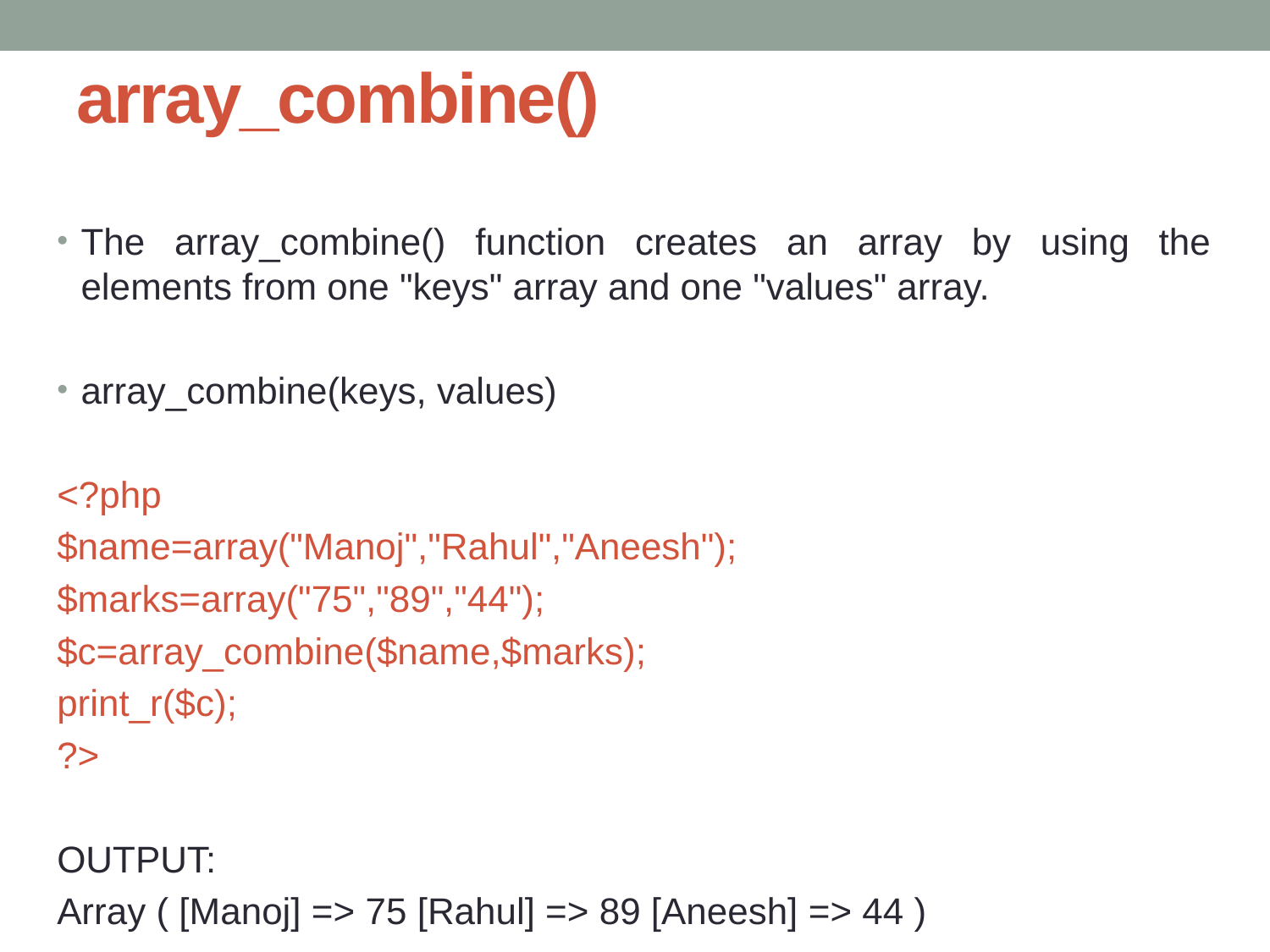

# array_combine()
The array_combine() function creates an array by using the elements from one "keys" array and one "values" array.

array_combine(keys, values)

<?php
$name=array("Manoj","Rahul","Aneesh");
$marks=array("75","89","44");
$c=array_combine($name,$marks);
print_r($c);
?>

OUTPUT:
Array ( [Manoj] => 75 [Rahul] => 89 [Aneesh] => 44 )